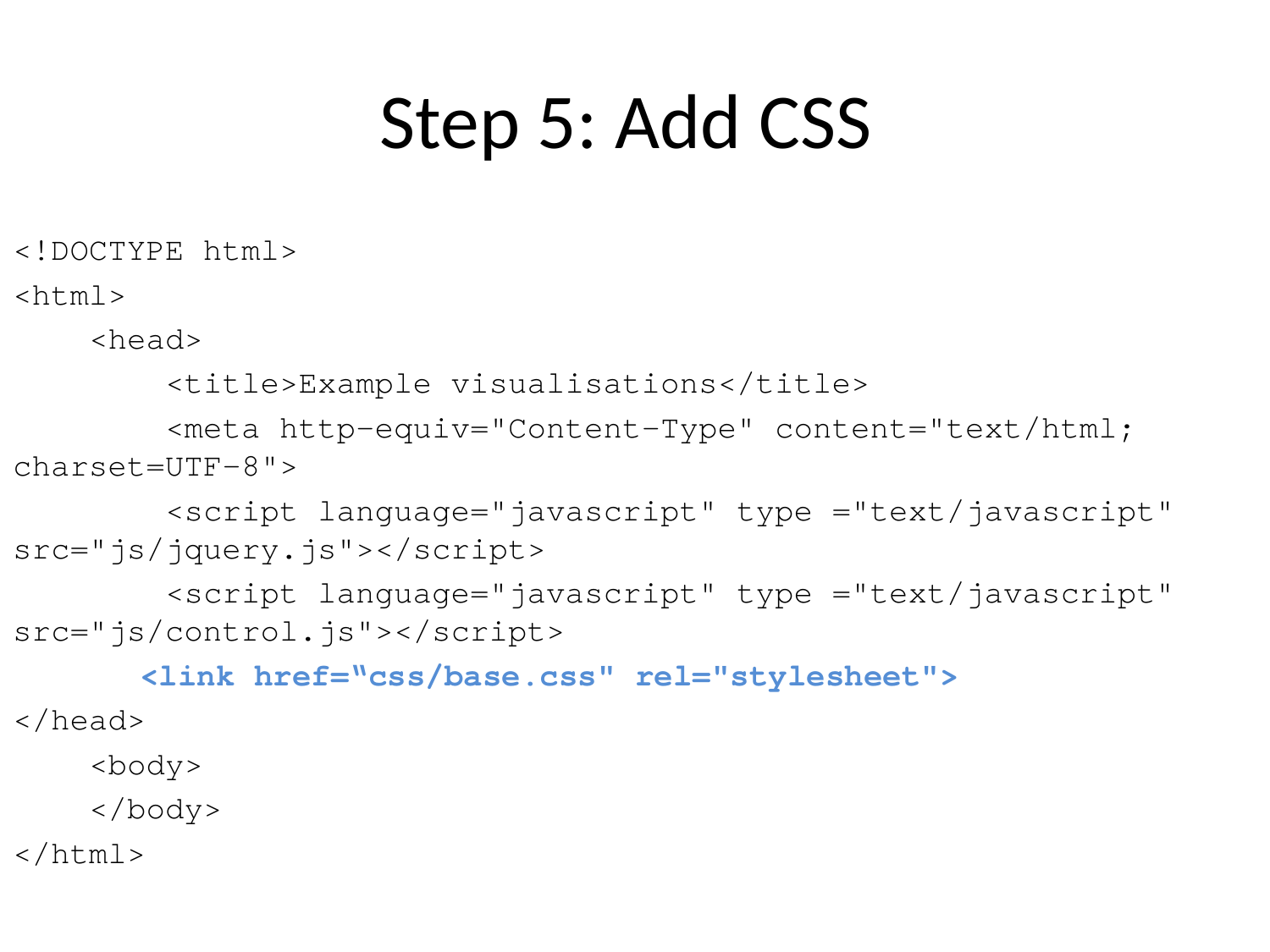

# Step 5: Add CSS
<!DOCTYPE html>
<html>
    <head>
        <title>Example visualisations</title>
        <meta http-equiv="Content-Type" content="text/html; charset=UTF-8">
        <script language="javascript" type ="text/javascript" src="js/jquery.js"></script>
        <script language="javascript" type ="text/javascript" src="js/control.js"></script>
	<link href=“css/base.css" rel="stylesheet">
</head>
    <body>
    </body>
</html>